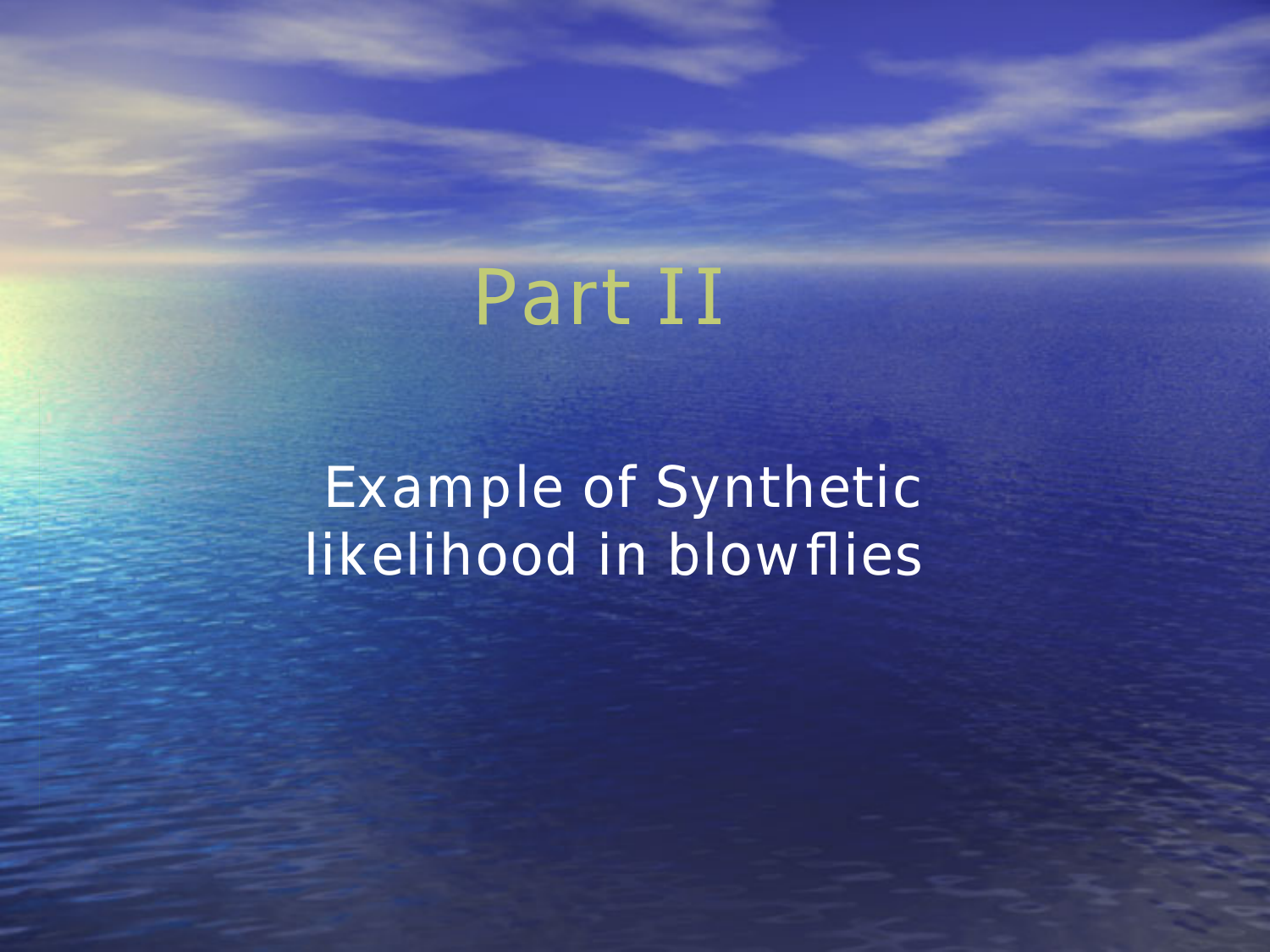

# Part II
Example of Synthetic likelihood in blowflies